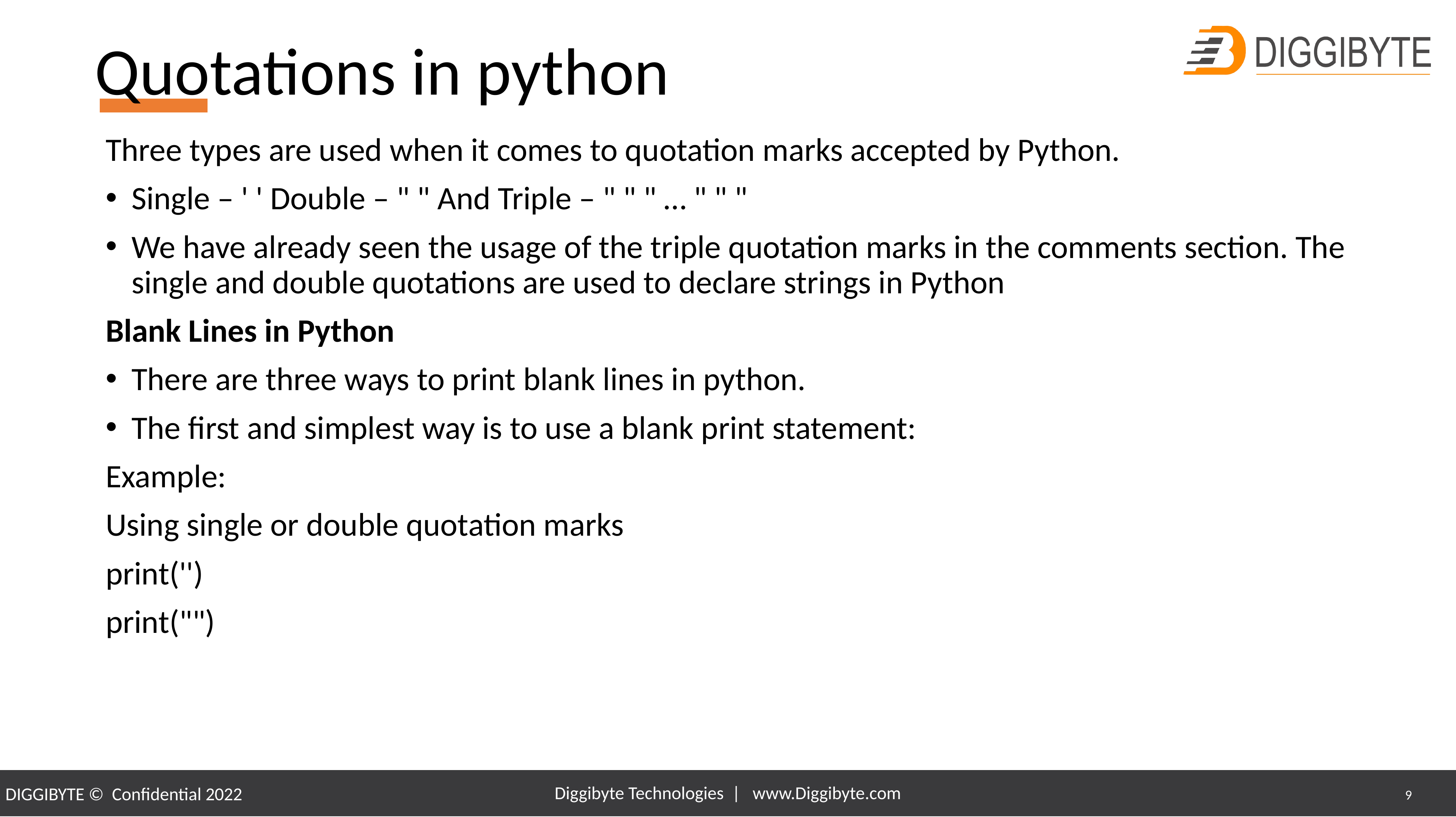

# Quotations in python
Three types are used when it comes to quotation marks accepted by Python.
Single – ' ' Double – " " And Triple – " " " … " " "
We have already seen the usage of the triple quotation marks in the comments section. The single and double quotations are used to declare strings in Python
Blank Lines in Python
There are three ways to print blank lines in python.
The first and simplest way is to use a blank print statement:
Example:
Using single or double quotation marks
print('')
print("")

Diggibyte Technologies  |   www.Diggibyte.com
9